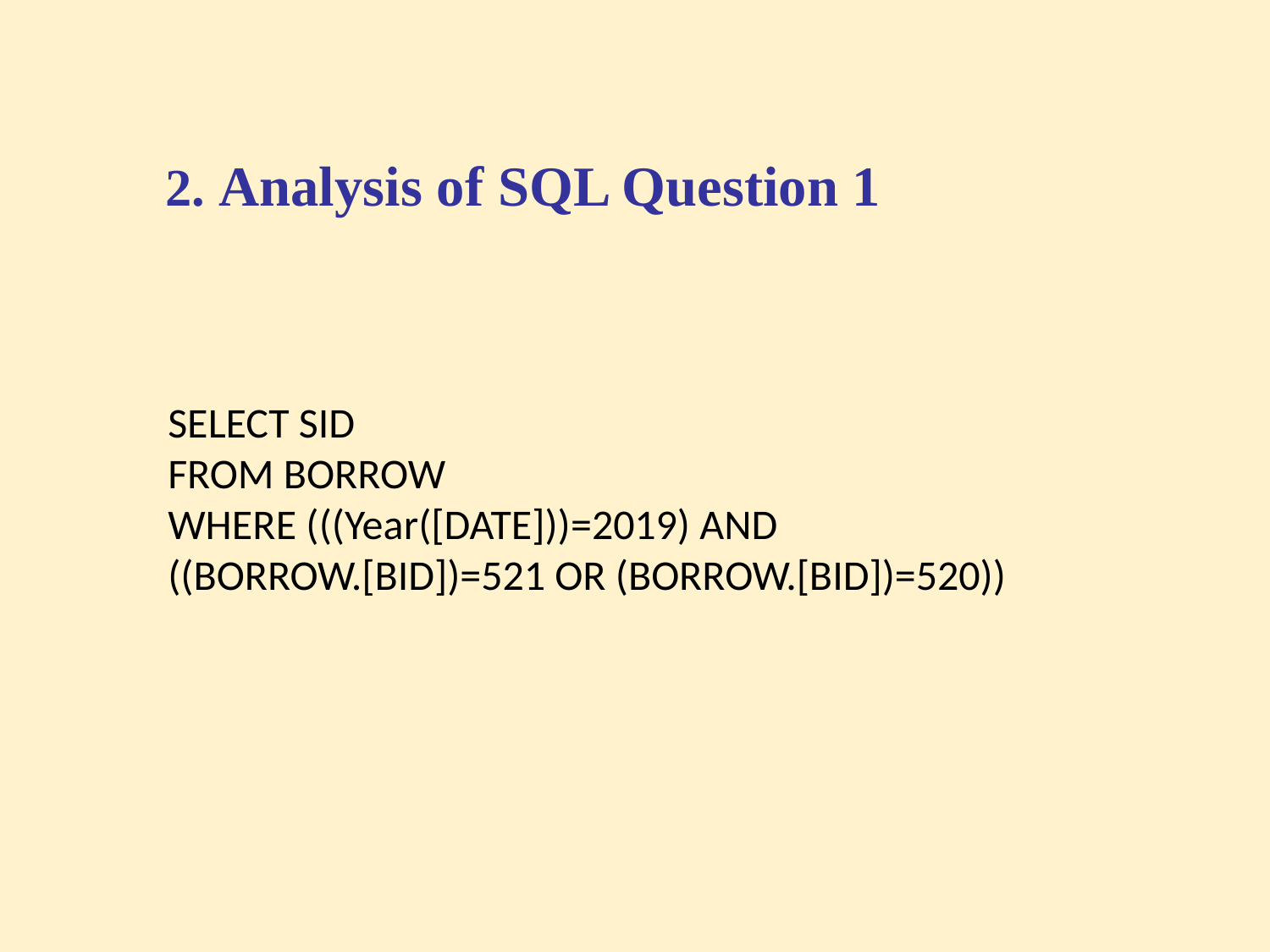

2. Analysis of SQL Question 1
SELECT SID
FROM BORROW
WHERE (((Year([DATE]))=2019) AND
((BORROW.[BID])=521 OR (BORROW.[BID])=520))